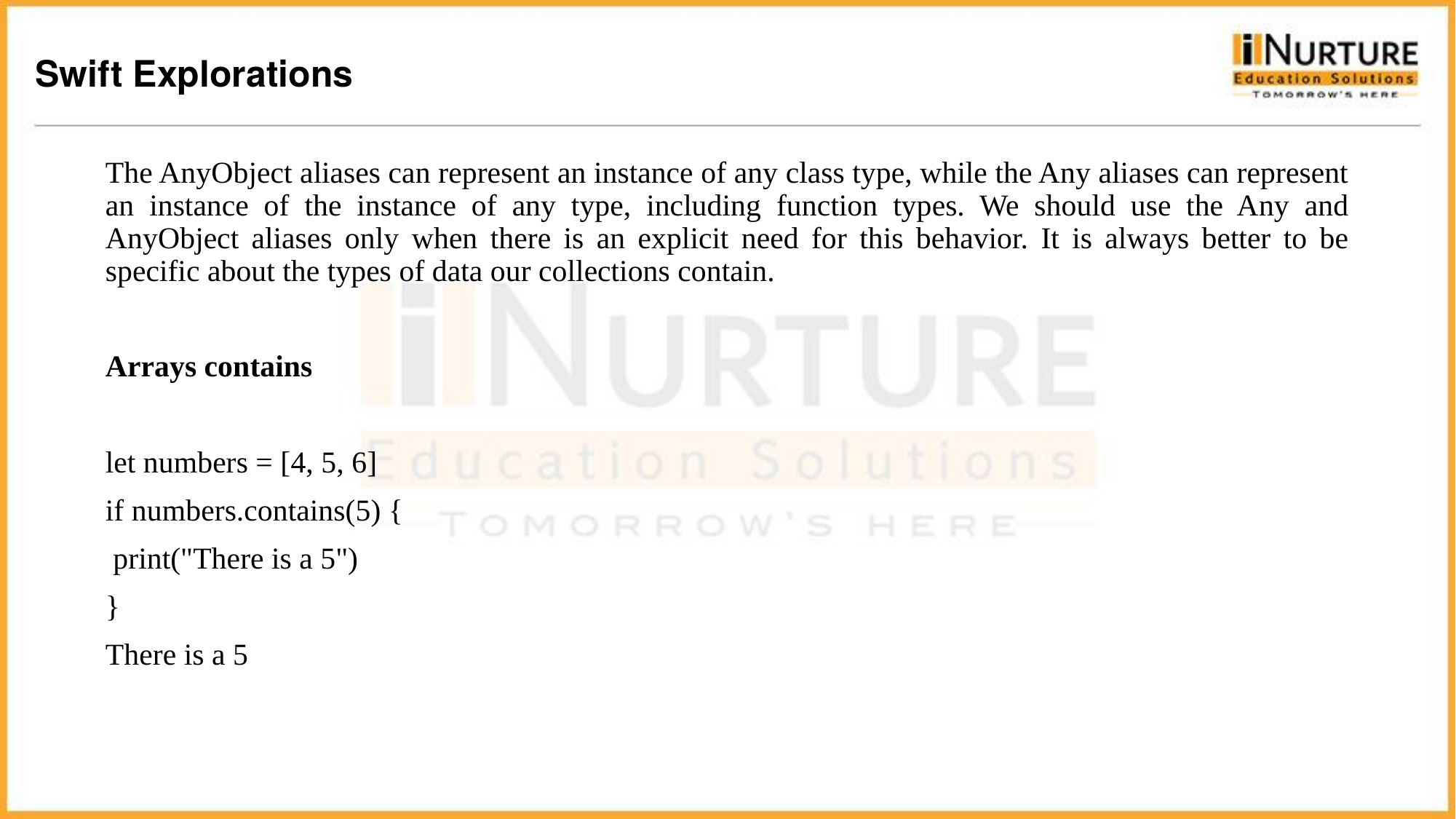

Swift Explorations
The AnyObject aliases can represent an instance of any class type, while the Any aliases can represent an instance of the instance of any type, including function types. We should use the Any and AnyObject aliases only when there is an explicit need for this behavior. It is always better to be specific about the types of data our collections contain.

Arrays contains

let numbers = [4, 5, 6]
if numbers.contains(5) {
 print("There is a 5")
}
There is a 5